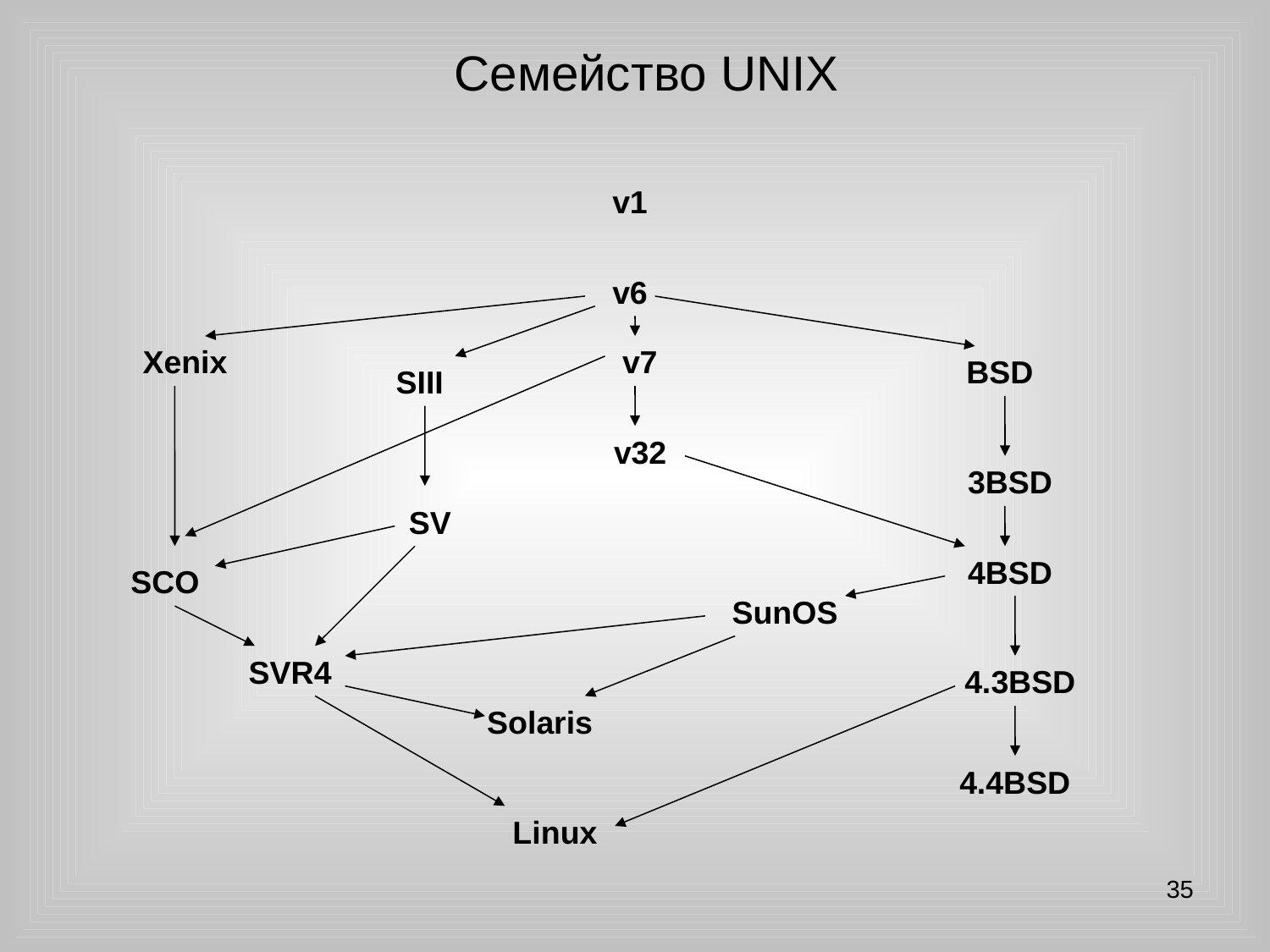

Семейство UNIX
v1
v6

Xenix
v7
BSD

SIII

v32

3BSD
SV

4BSD
SCO

SunOS

SVR4
4.3BSD

Solaris

4.4BSD
Linux
35